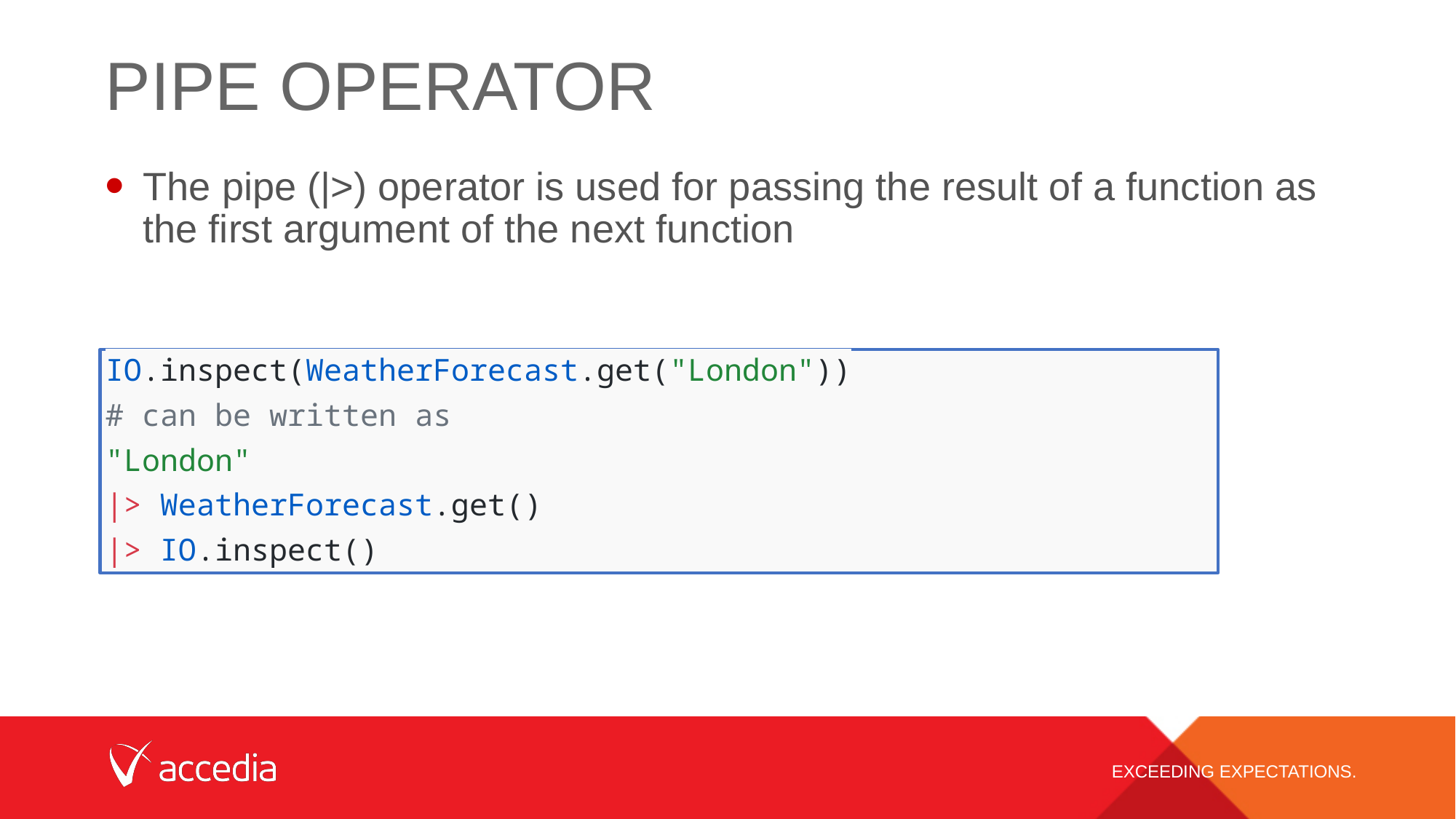

# Pipe Operator
The pipe (|>) operator is used for passing the result of a function as the first argument of the next function

IO.inspect(WeatherForecast.get("London"))
# can be written as
"London"
|> WeatherForecast.get()
|> IO.inspect()